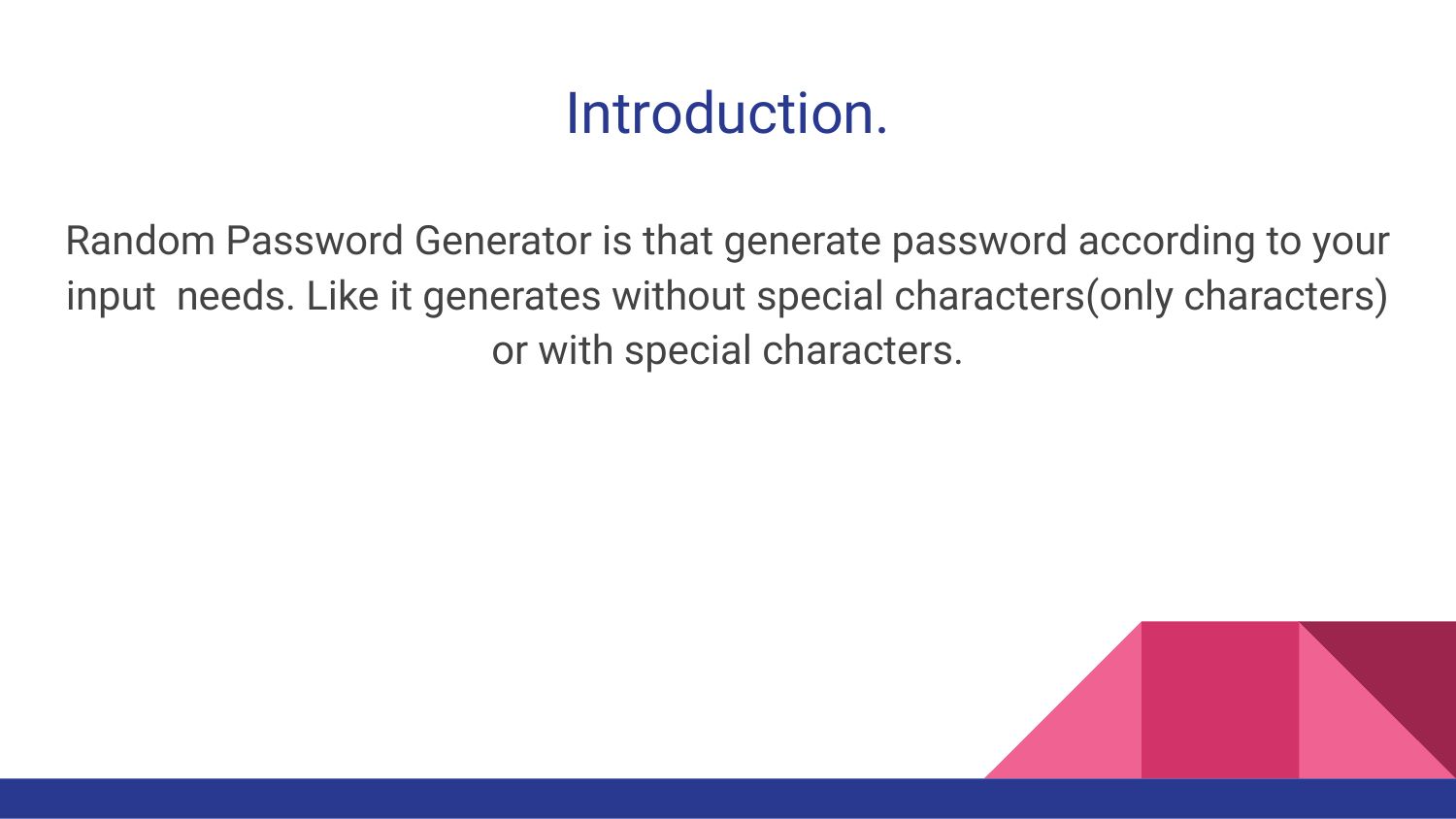

# Introduction.
Random Password Generator is that generate password according to your input  needs. Like it generates without special characters(only characters) or with special characters.